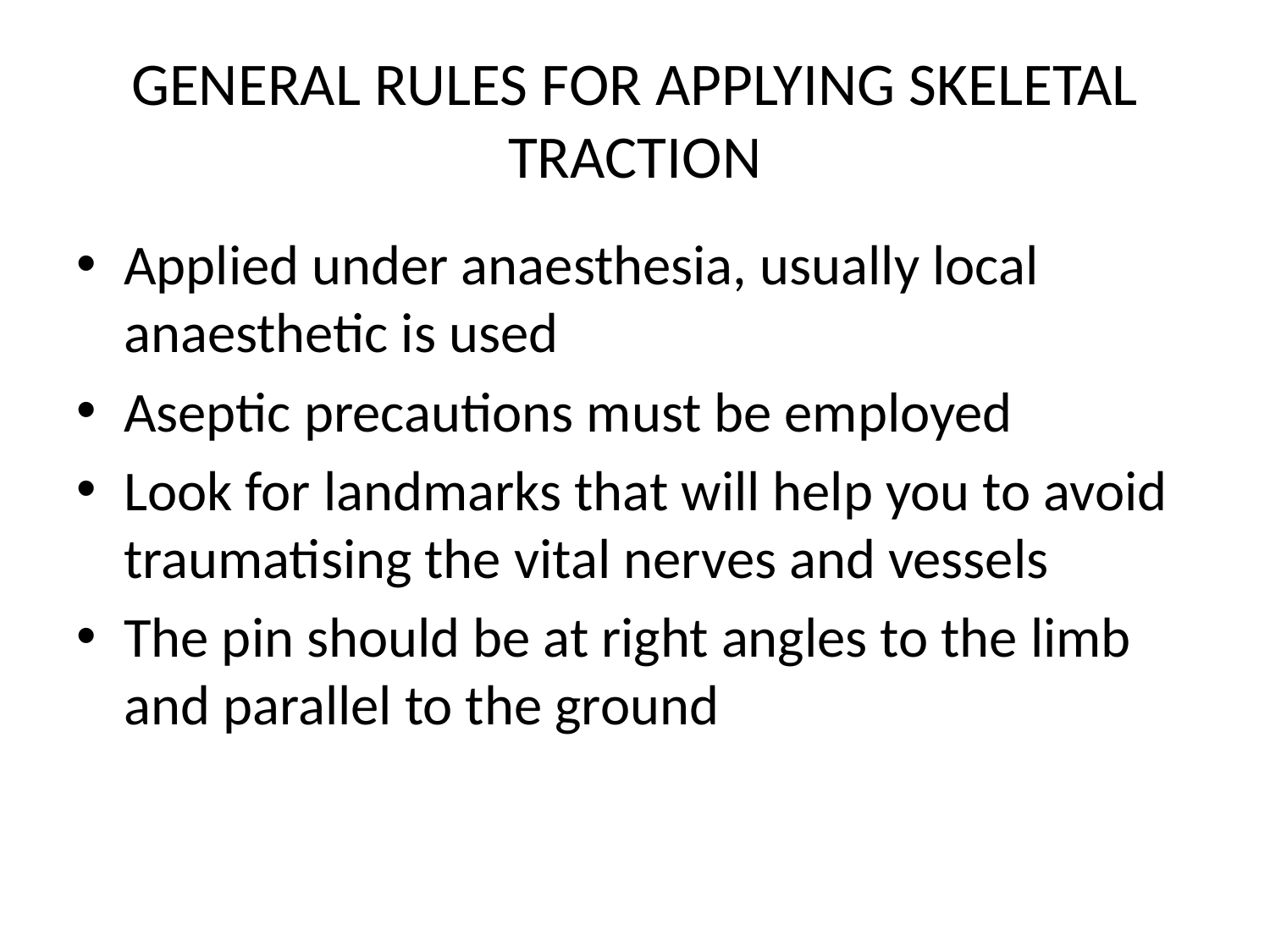

# GENERAL RULES FOR APPLYING SKELETAL TRACTION
Applied under anaesthesia, usually local anaesthetic is used
Aseptic precautions must be employed
Look for landmarks that will help you to avoid traumatising the vital nerves and vessels
The pin should be at right angles to the limb and parallel to the ground